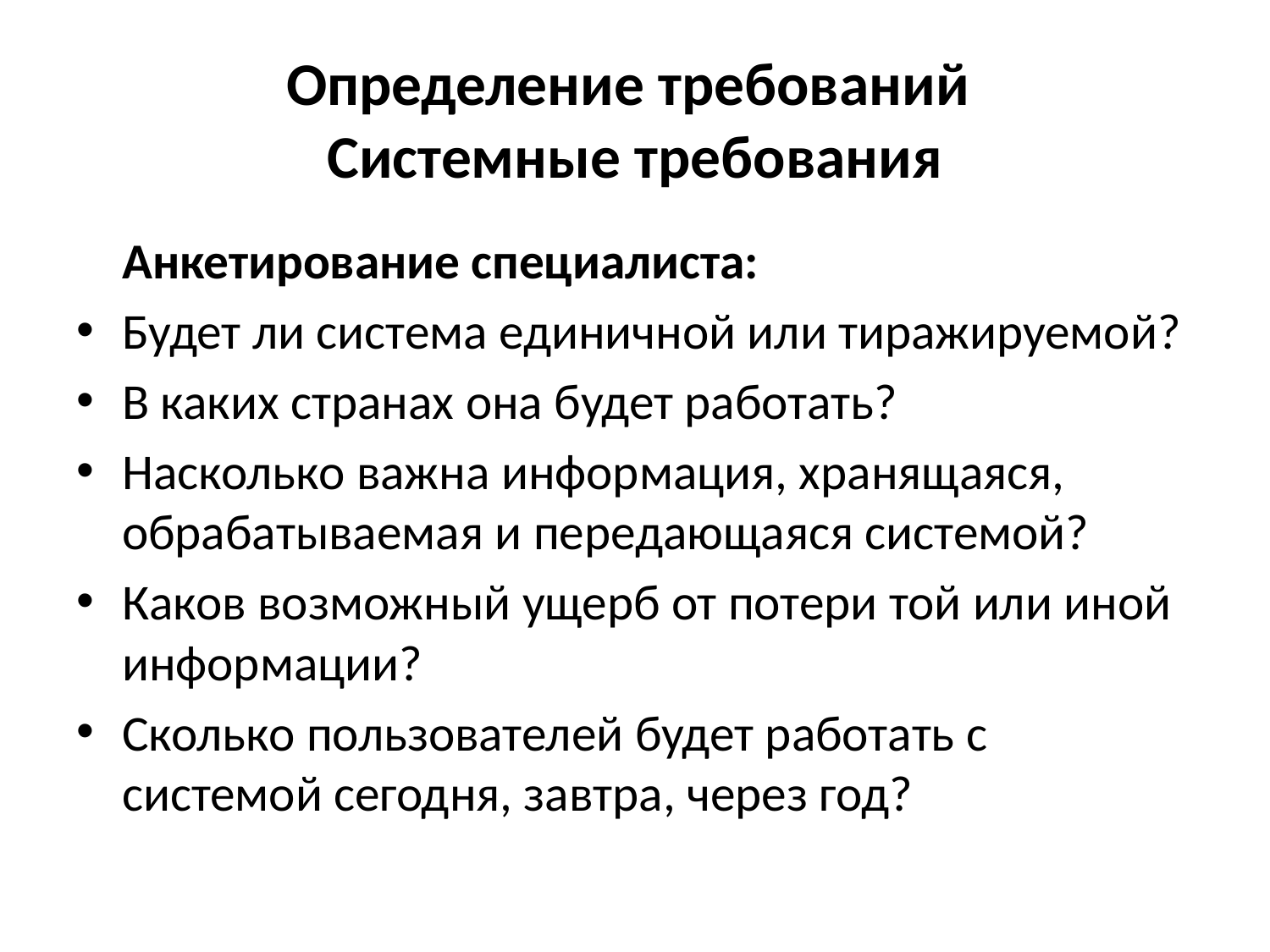

# Определение требований Системные требования
	Анкетирование специалиста:
Будет ли система единичной или тиражируемой?
В каких странах она будет работать?
Насколько важна информация, хранящаяся, обрабатываемая и передающаяся системой?
Каков возможный ущерб от потери той или иной информации?
Сколько пользователей будет работать с системой сегодня, завтра, через год?